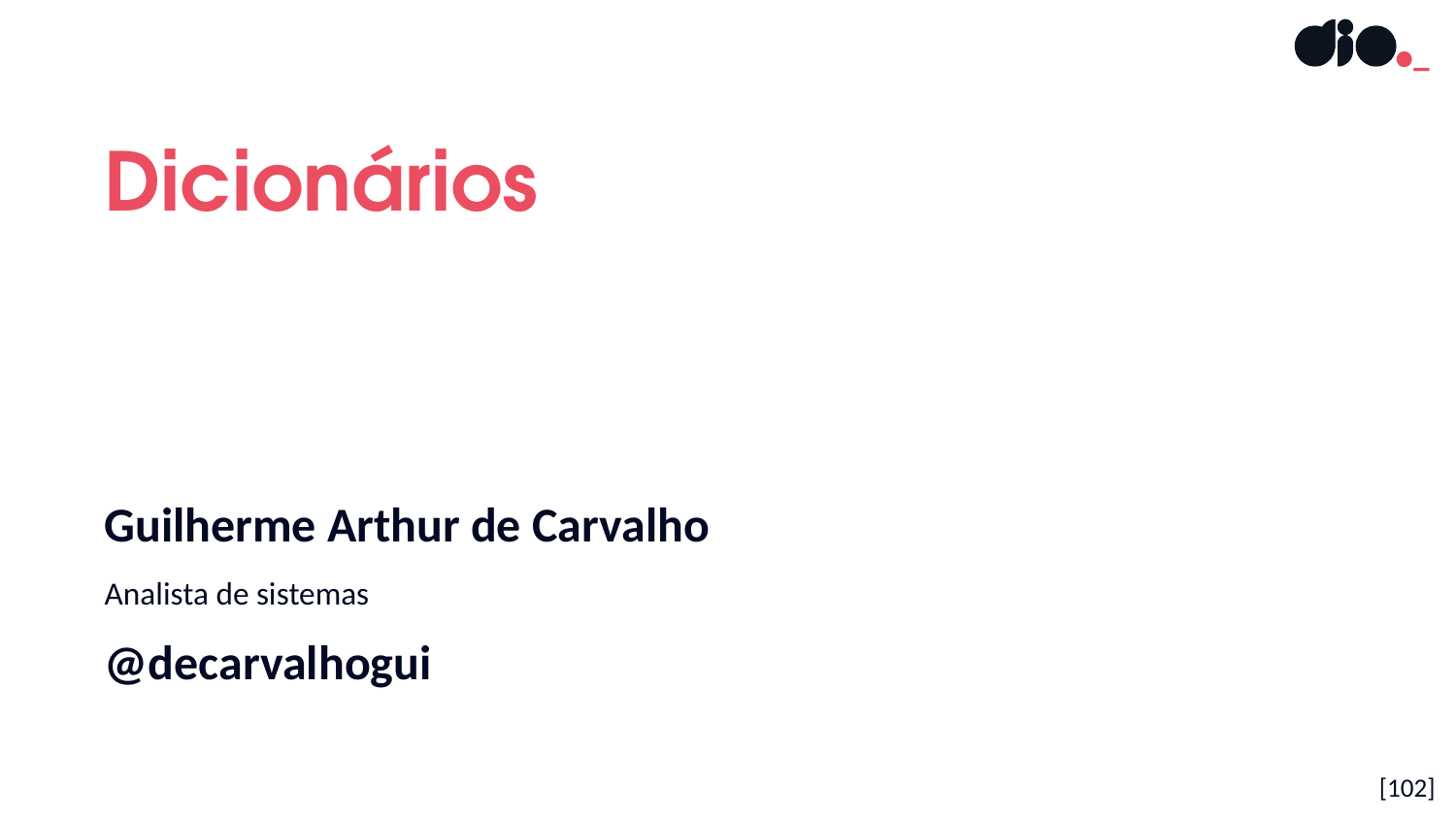

Dicionários
Guilherme Arthur de Carvalho
Analista de sistemas
@decarvalhogui
[102]